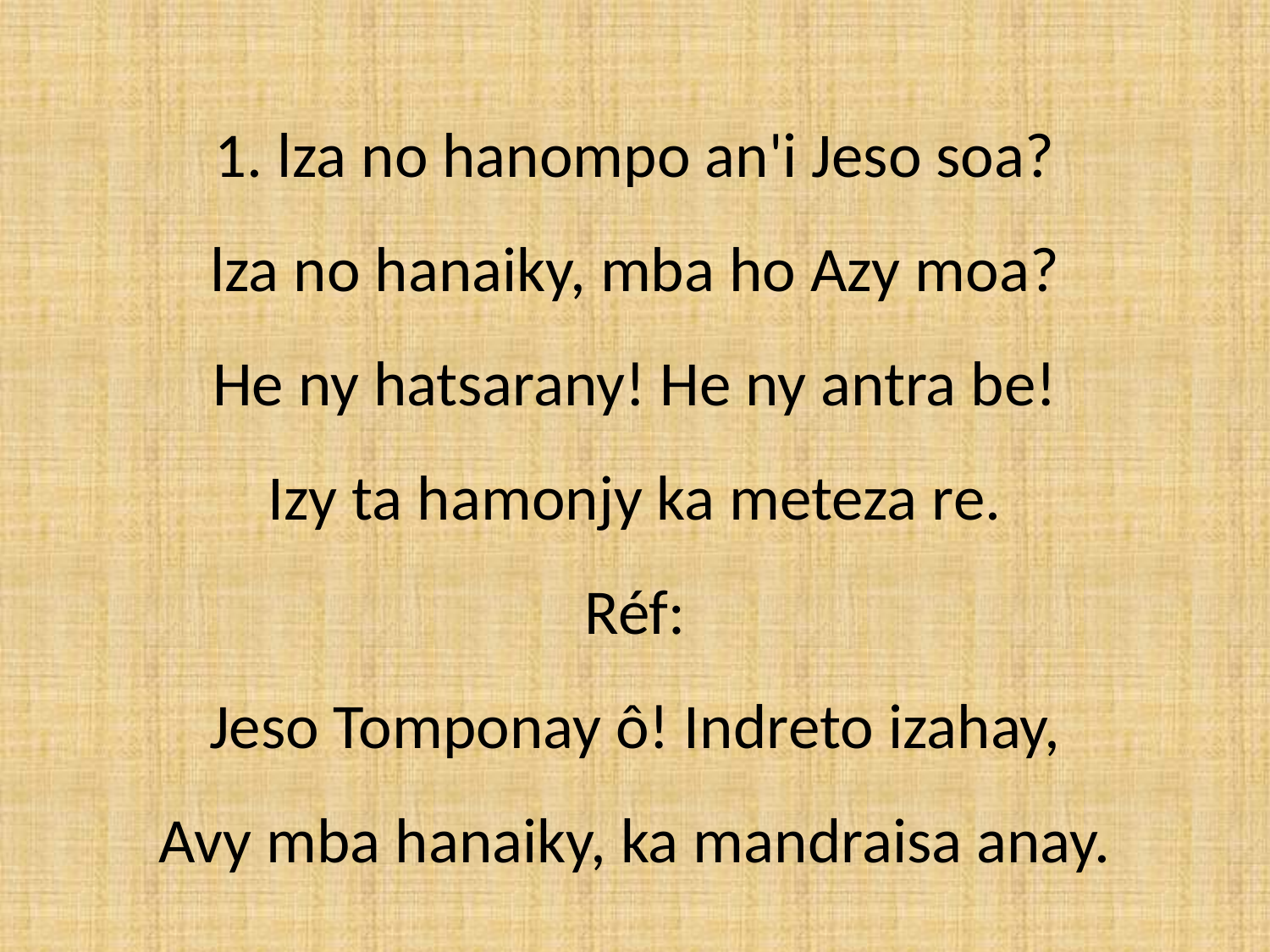

1. lza no hanompo an'i Jeso soa?
lza no hanaiky, mba ho Azy moa?
He ny hatsarany! He ny antra be!
Izy ta hamonjy ka meteza re.
Réf:
Jeso Tomponay ô! Indreto izahay,
Avy mba hanaiky, ka mandraisa anay.